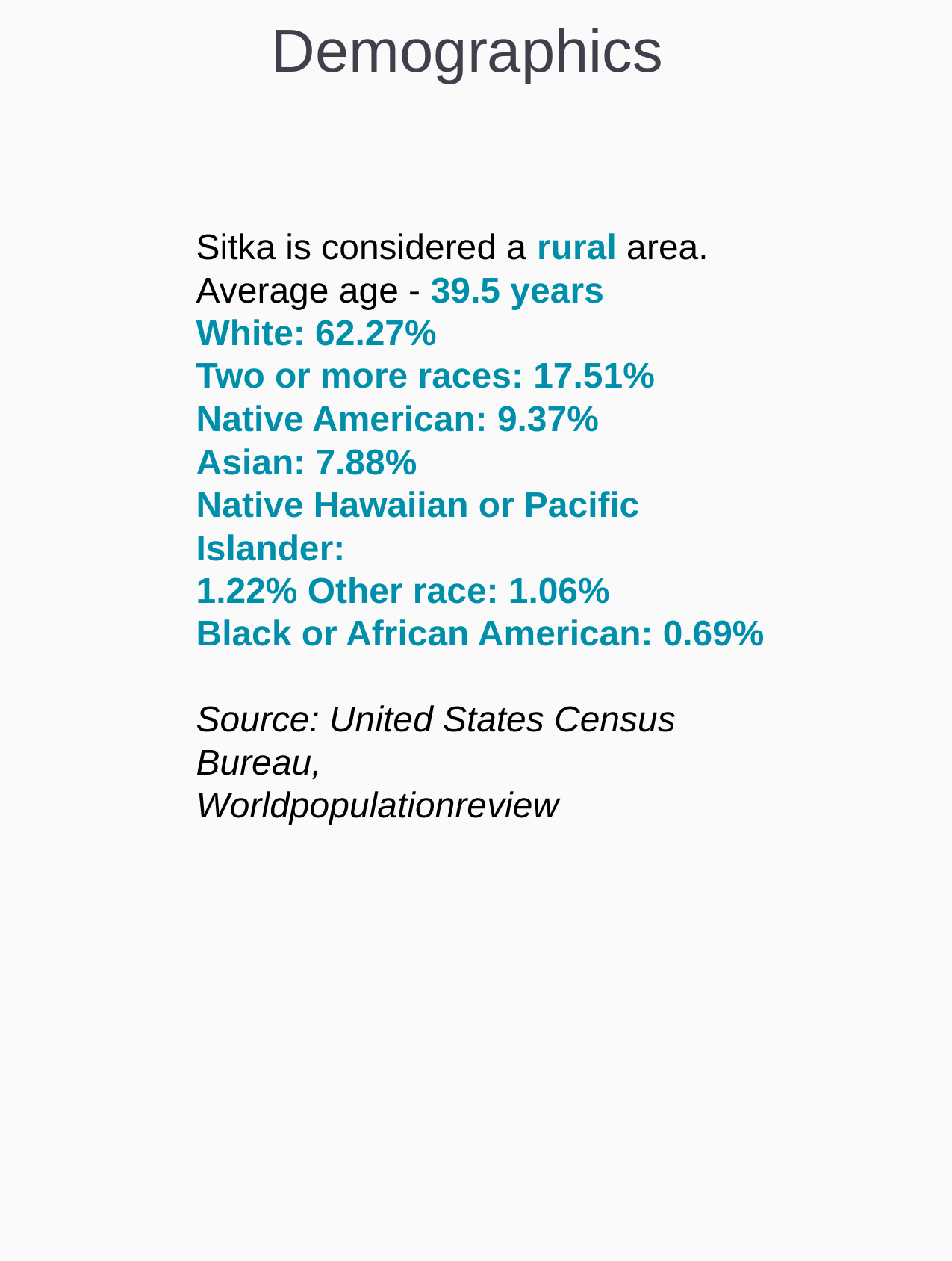

Demographics
Sitka is considered a rural area.
Average age - 39.5 years
White: 62.27%
Two or more races: 17.51%
Native American: 9.37%
Asian: 7.88%
Native Hawaiian or Pacific Islander:
1.22% Other race: 1.06%
Black or African American: 0.69%

Source: United States Census Bureau,
Worldpopulationreview